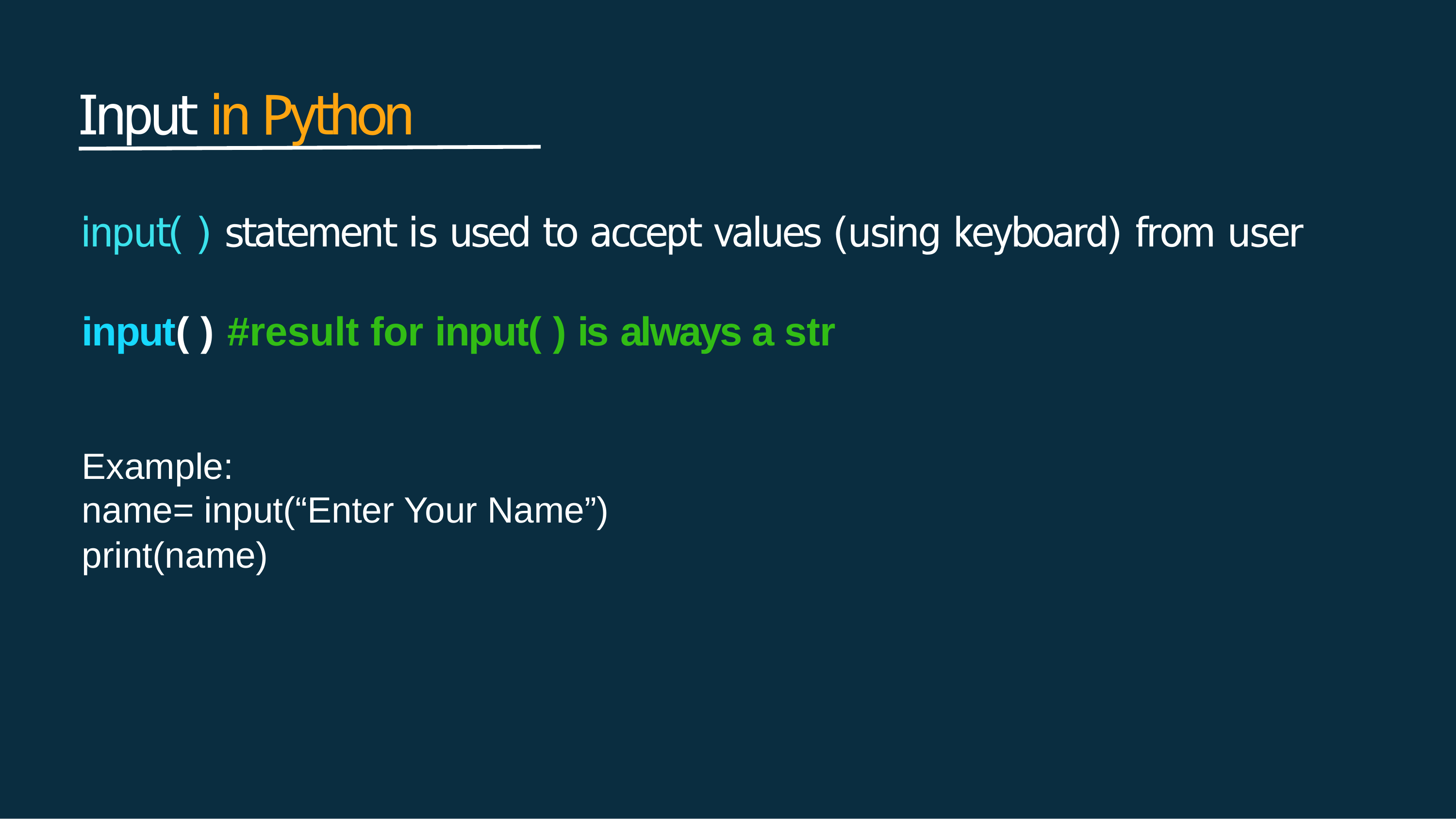

# Input in Python

input( ) statement is used to accept values (using keyboard) from user

input( )	#result for input( ) is always a str

Example:
name= input(“Enter Your Name”)
print(name)